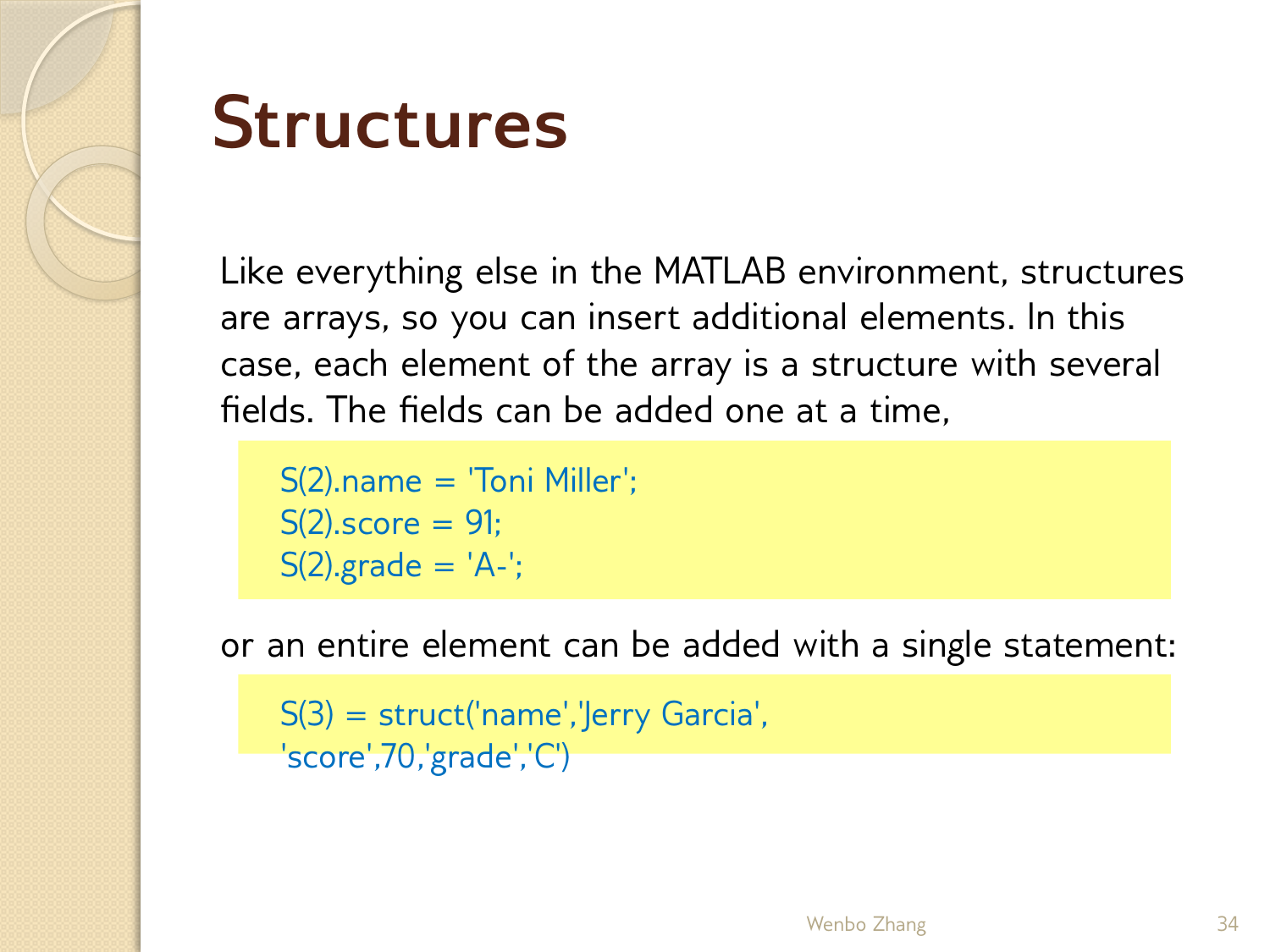

# Structures
Like everything else in the MATLAB environment, structures are arrays, so you can insert additional elements. In this case, each element of the array is a structure with several fields. The fields can be added one at a time,

S(2).name = 'Toni Miller';
S(2).score = 91;
S(2).grade = 'A-';
or an entire element can be added with a single statement:

S(3) = struct('name','Jerry Garcia', 'score',70,'grade','C')
Wenbo Zhang
34